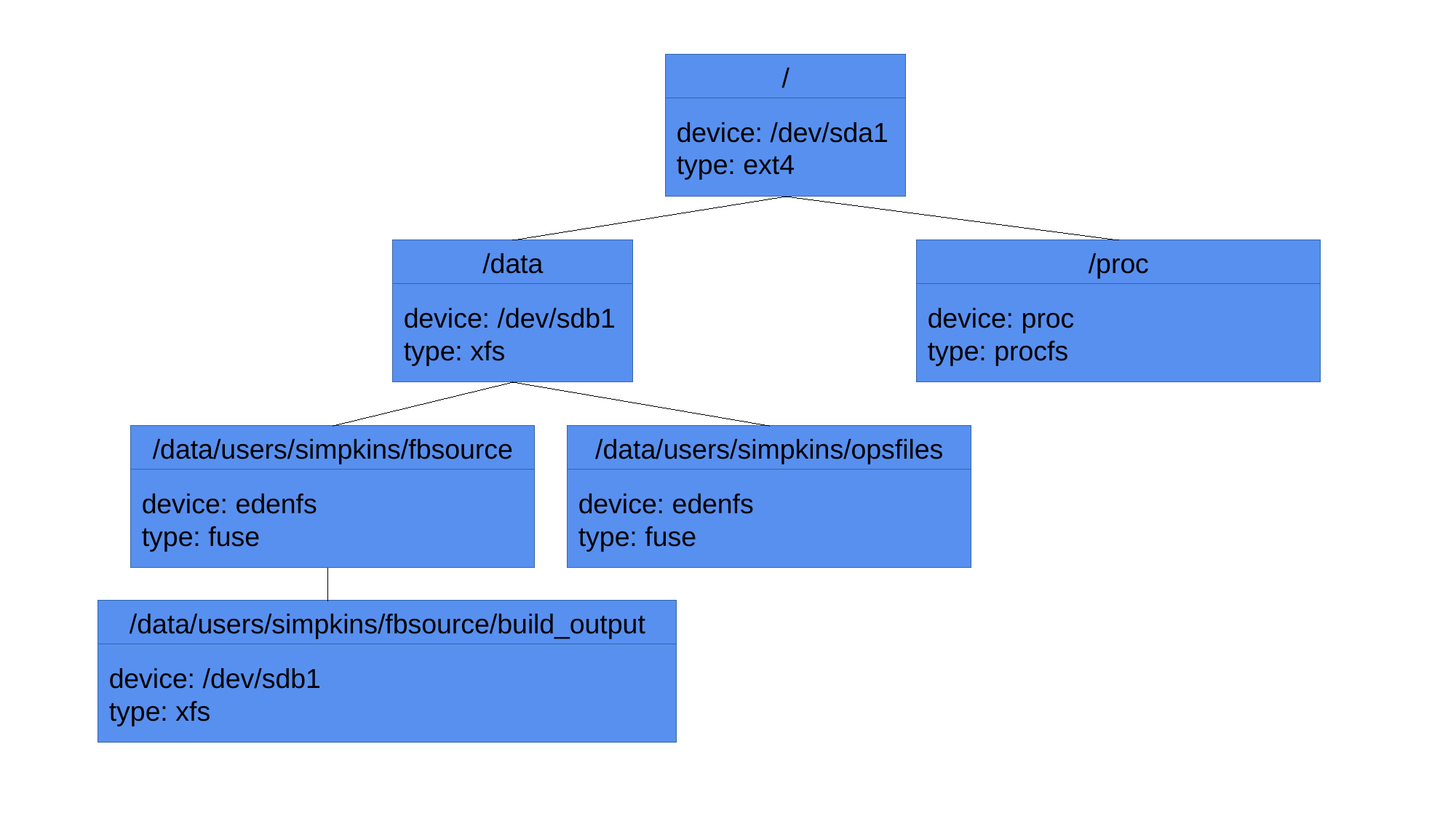

/
device: /dev/sda1
type: ext4
/data
/proc
device: /dev/sdb1
type: xfs
device: proc
type: procfs
/data/users/simpkins/fbsource
/data/users/simpkins/opsfiles
device: edenfs
type: fuse
device: edenfs
type: fuse

/data/users/simpkins/fbsource/build_output
device: /dev/sdb1
type: xfs